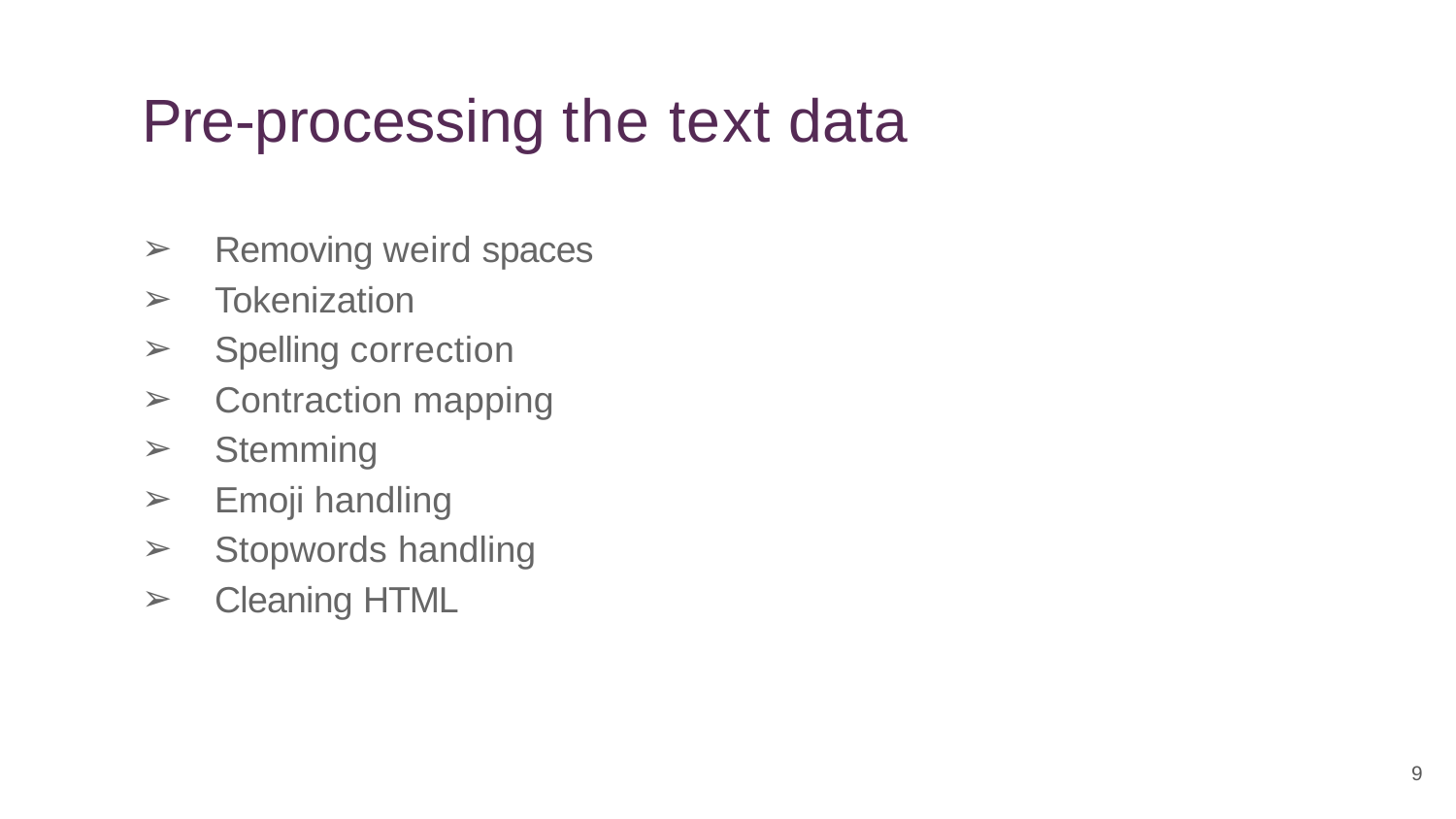

Pre-processing the text data
Removing weird spaces
Tokenization
Spelling correction
Contraction mapping
Stemming
Emoji handling
Stopwords handling
Cleaning HTML
9